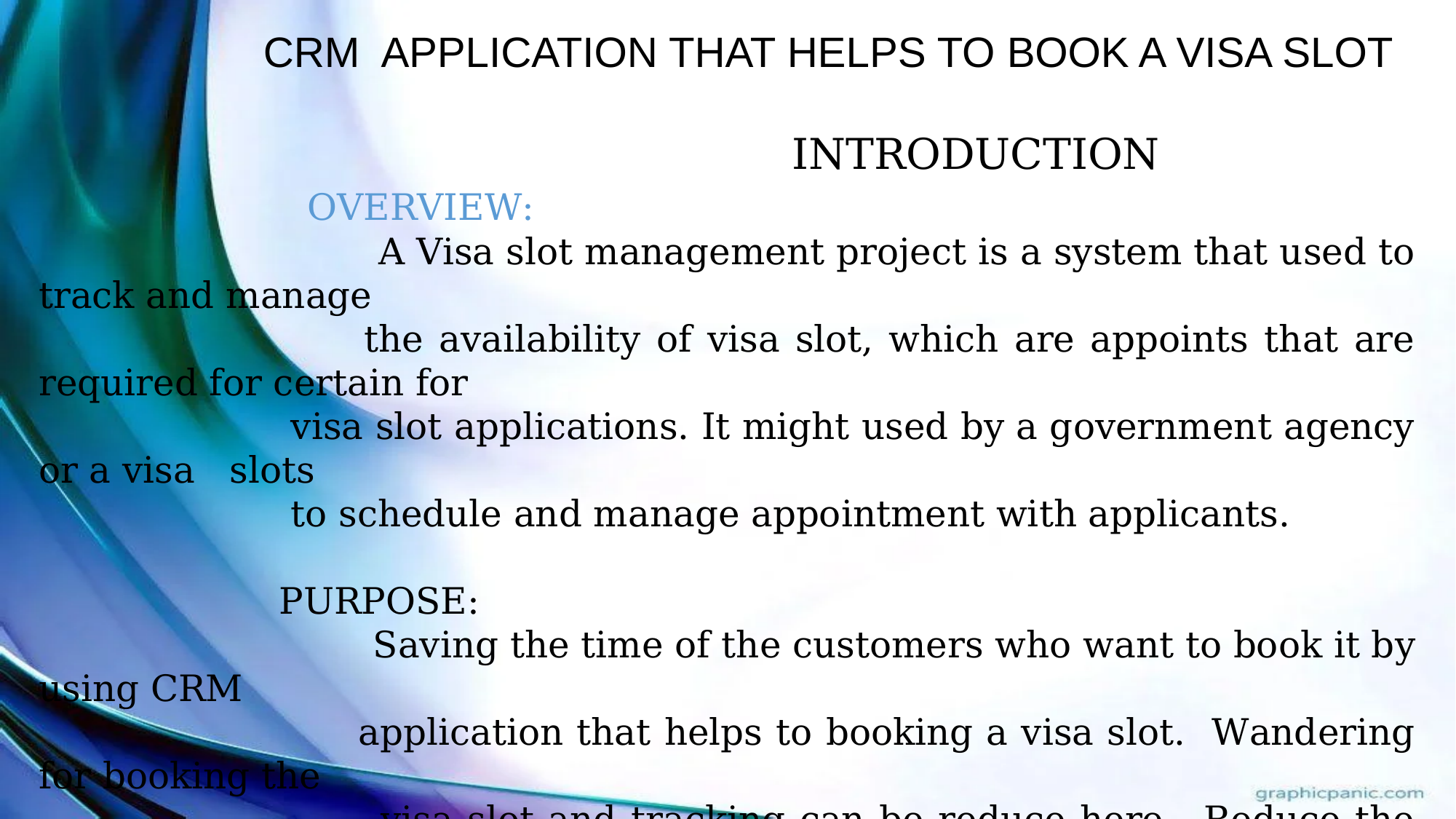

CRM  APPLICATION THAT HELPS TO BOOK A VISA SLOT

                                                        INTRODUCTION
                    OVERVIEW:
                             A Visa slot management project is a system that used to track and manage
                     the availability of visa slot, which are appoints that are required for certain for
                     visa slot applications. It might used by a government agency or a visa   slots
                      to schedule and manage appointment with applicants.

                     PURPOSE:
                             Saving the time of the customers who want to book it by using CRM
                        application that helps to booking a visa slot.  Wandering for booking the
                        visa slot and tracking can be reduce here.  Reduce the paper filling as much
                        the Customer expecting. Ensuring the safety of the customers and
                        panic of many verification.